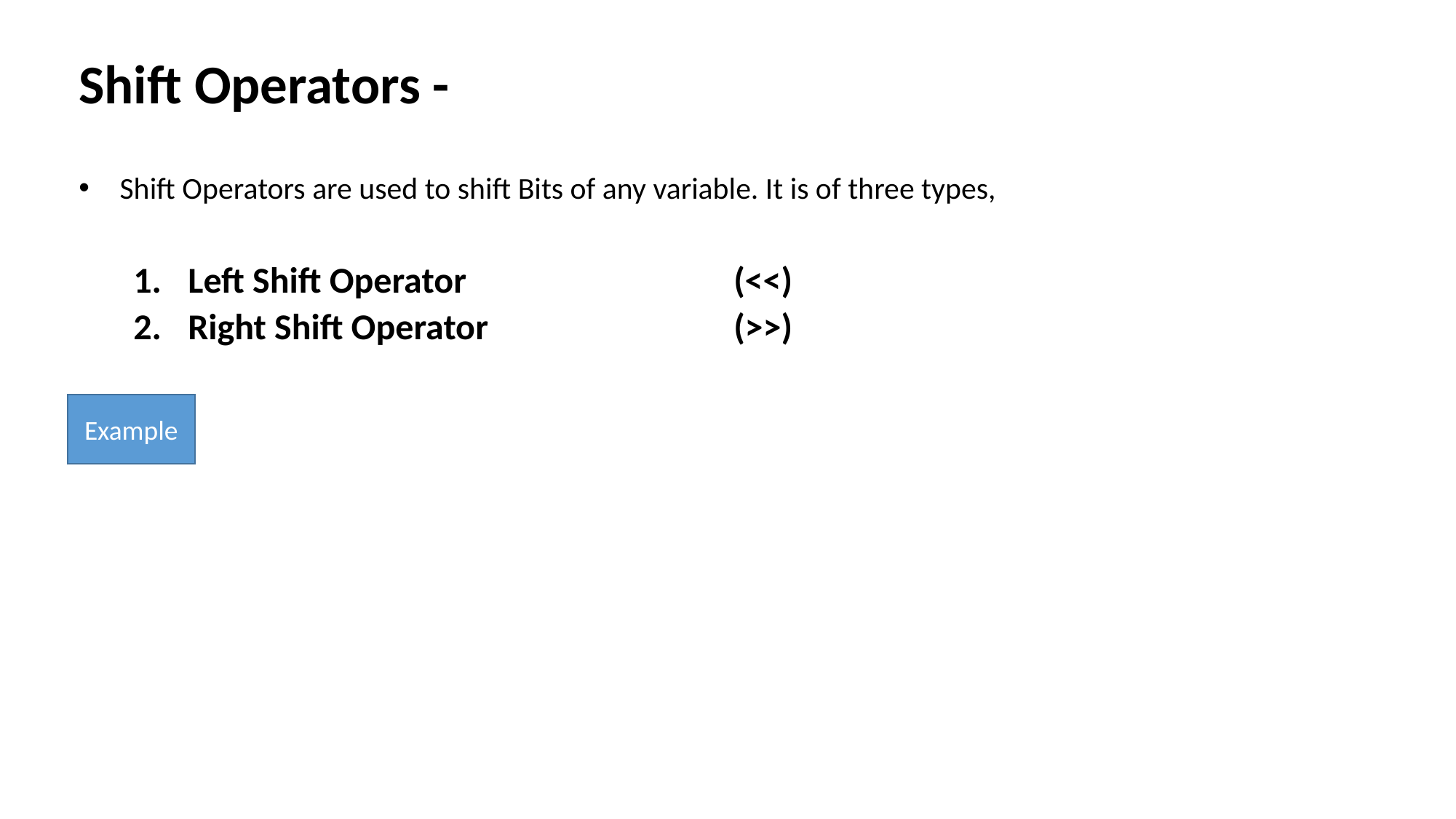

# Shift Operators -
Shift Operators are used to shift Bits of any variable. It is of three types,

Left Shift Operator 			(<<)
Right Shift Operator 			(>>)
Example